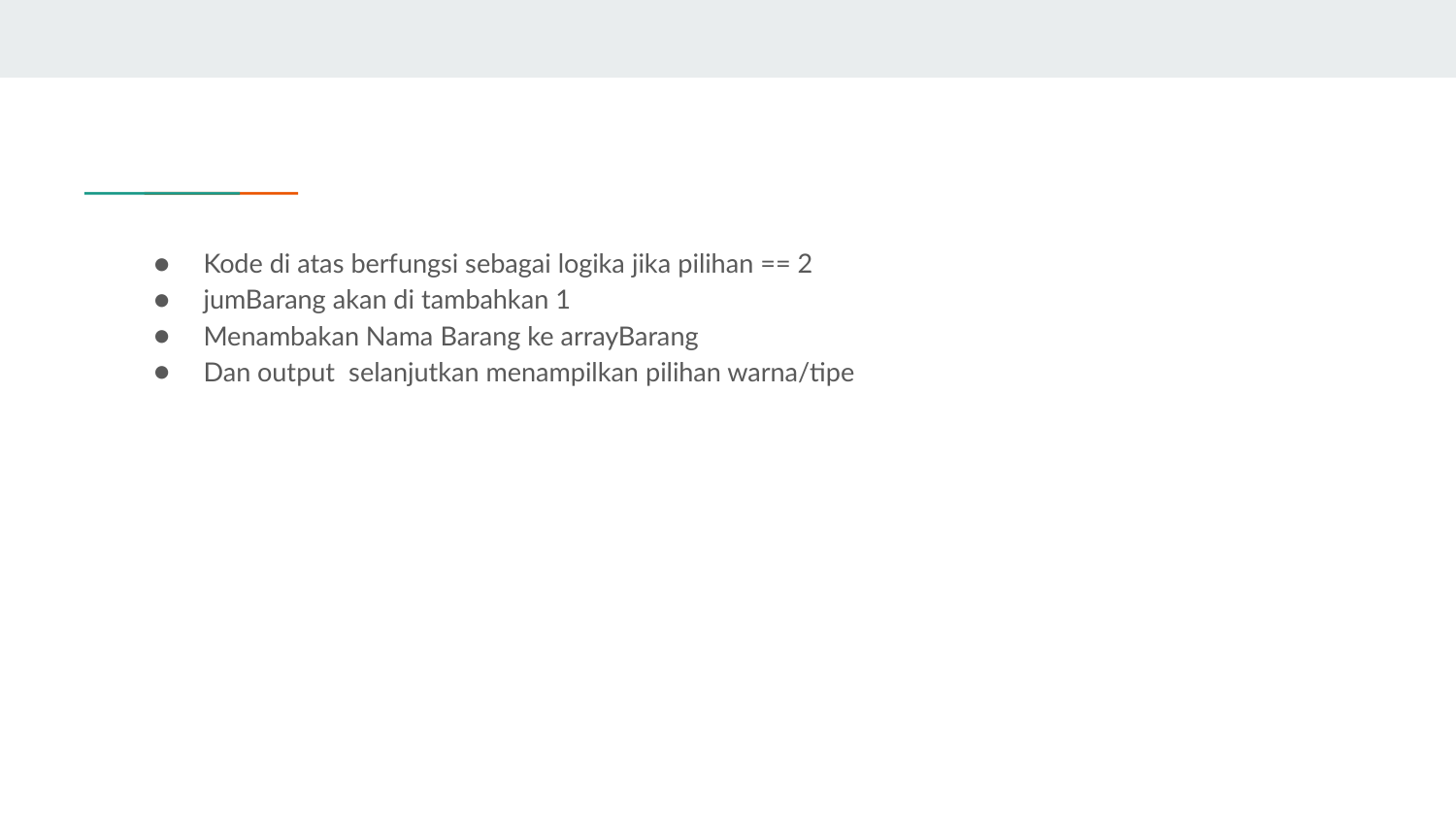

Kode di atas berfungsi sebagai logika jika pilihan == 2
jumBarang akan di tambahkan 1
Menambakan Nama Barang ke arrayBarang
Dan output  selanjutkan menampilkan pilihan warna/tipe